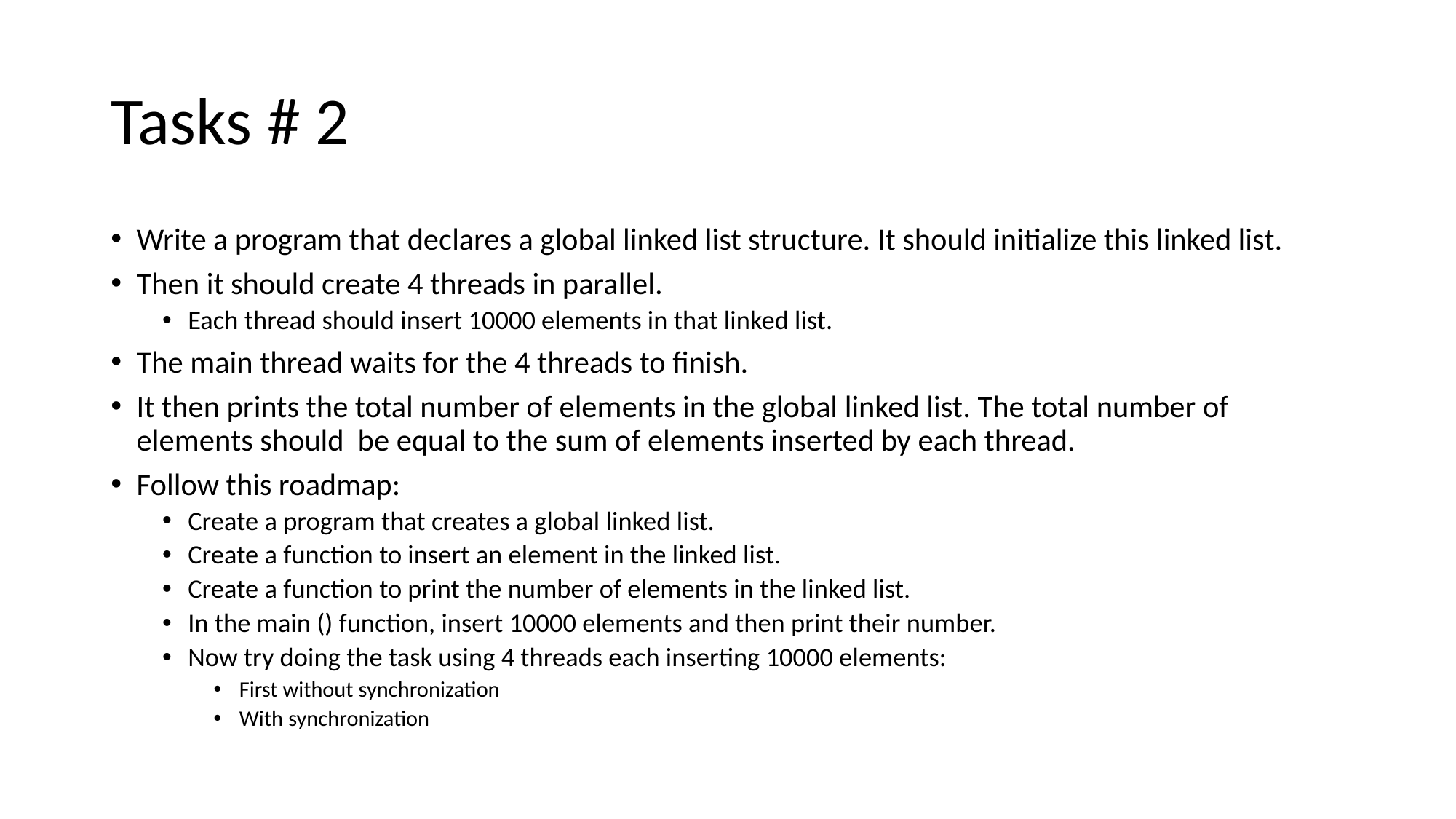

# Tasks # 2
Write a program that declares a global linked list structure. It should initialize this linked list.
Then it should create 4 threads in parallel.
Each thread should insert 10000 elements in that linked list.
The main thread waits for the 4 threads to finish.
It then prints the total number of elements in the global linked list. The total number of elements should  be equal to the sum of elements inserted by each thread.
Follow this roadmap:
Create a program that creates a global linked list.
Create a function to insert an element in the linked list.
Create a function to print the number of elements in the linked list.
In the main () function, insert 10000 elements and then print their number.
Now try doing the task using 4 threads each inserting 10000 elements:
First without synchronization
With synchronization